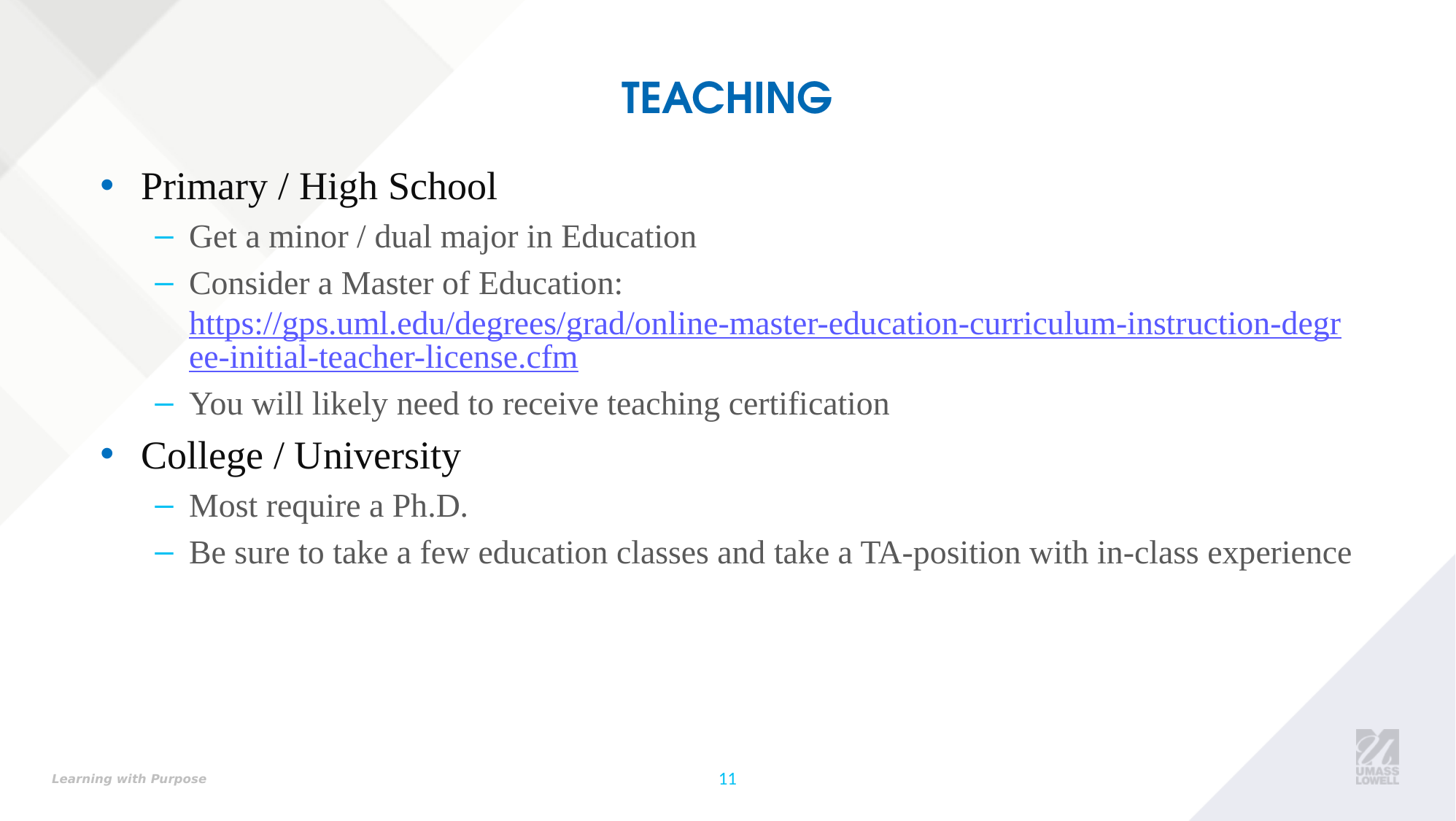

# Teaching
Primary / High School
Get a minor / dual major in Education
Consider a Master of Education: https://gps.uml.edu/degrees/grad/online-master-education-curriculum-instruction-degree-initial-teacher-license.cfm
You will likely need to receive teaching certification
College / University
Most require a Ph.D.
Be sure to take a few education classes and take a TA-position with in-class experience
11